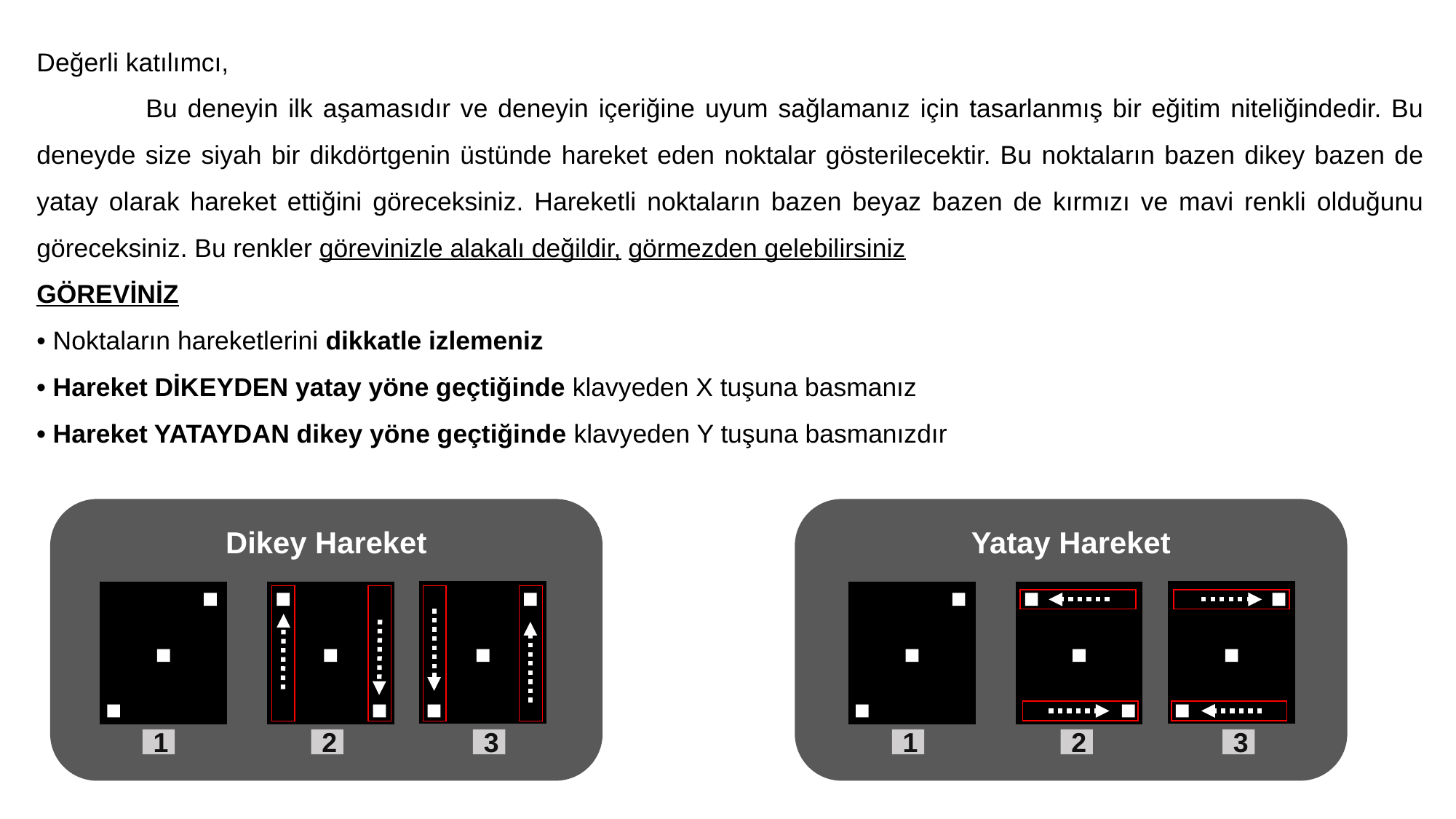

Değerli katılımcı,
	Bu deneyin ilk aşamasıdır ve deneyin içeriğine uyum sağlamanız için tasarlanmış bir eğitim niteliğindedir. Bu deneyde size siyah bir dikdörtgenin üstünde hareket eden noktalar gösterilecektir. Bu noktaların bazen dikey bazen de yatay olarak hareket ettiğini göreceksiniz. Hareketli noktaların bazen beyaz bazen de kırmızı ve mavi renkli olduğunu göreceksiniz. Bu renkler görevinizle alakalı değildir, görmezden gelebilirsiniz
GÖREVİNİZ
• Noktaların hareketlerini dikkatle izlemeniz
• Hareket DİKEYDEN yatay yöne geçtiğinde klavyeden X tuşuna basmanız
• Hareket YATAYDAN dikey yöne geçtiğinde klavyeden Y tuşuna basmanızdır

Dikey Hareket

1
2
3

Yatay Hareket

1
2
3